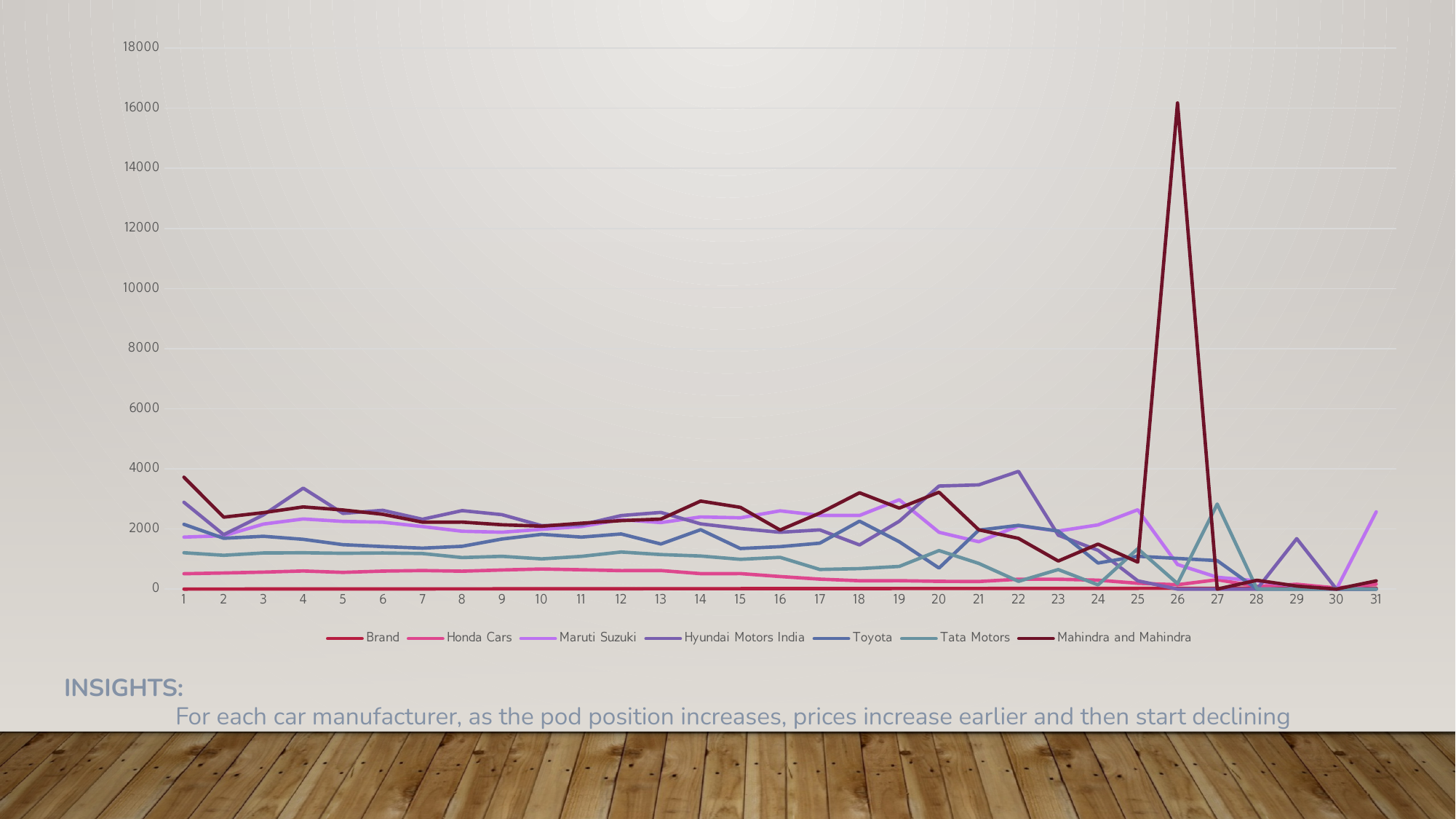

### Chart

| Category | Brand | Honda Cars | Maruti Suzuki | Hyundai Motors India | Toyota | Tata Motors | Mahindra and Mahindra |
|---|---|---|---|---|---|---|---|
INSIGHTS:
                 For each car manufacturer, as the pod position increases, prices increase earlier and then start declining